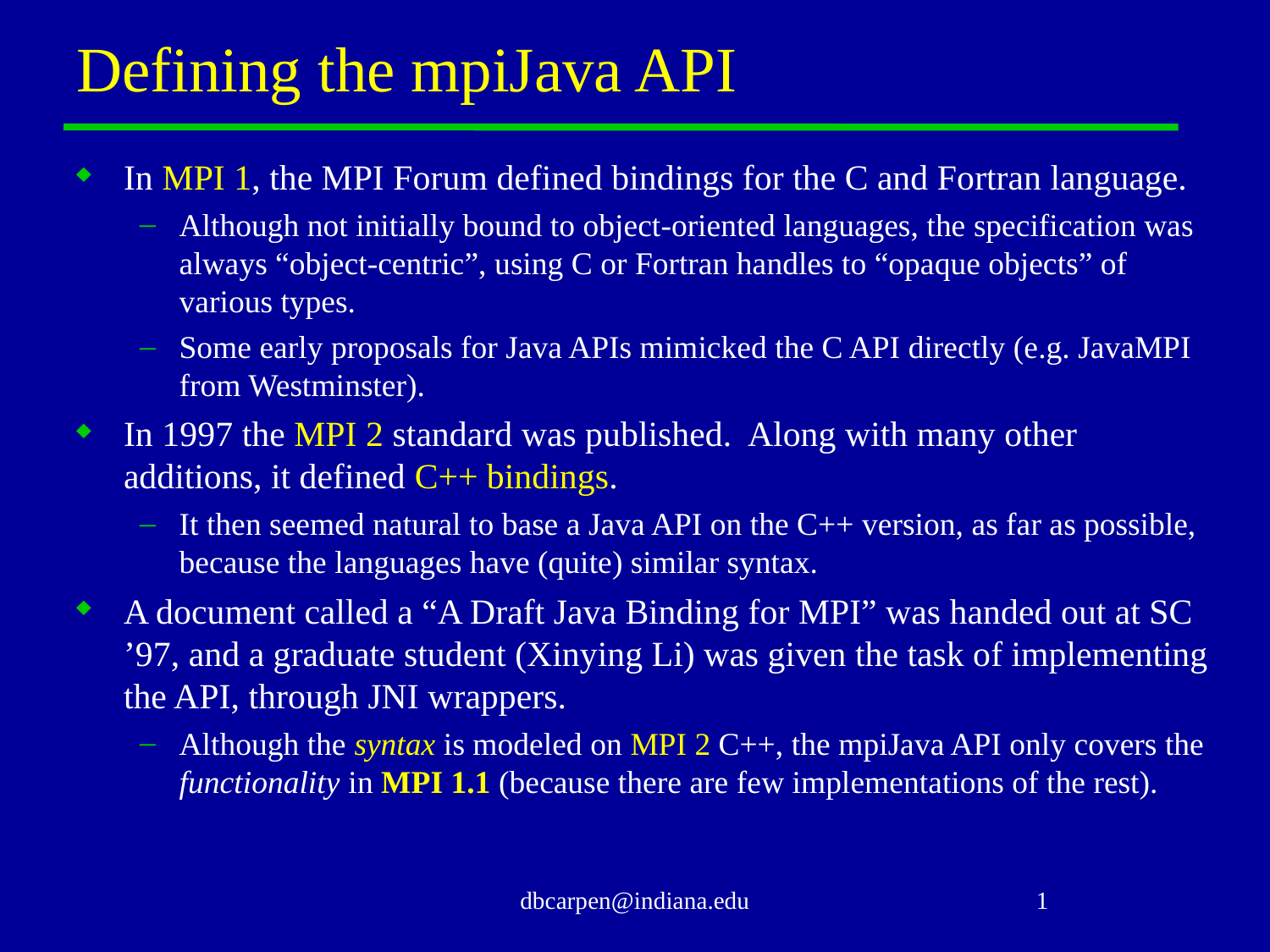

# Defining the mpiJava API
In MPI 1, the MPI Forum defined bindings for the C and Fortran language.
Although not initially bound to object-oriented languages, the specification was always “object-centric”, using C or Fortran handles to “opaque objects” of various types.
Some early proposals for Java APIs mimicked the C API directly (e.g. JavaMPI from Westminster).
In 1997 the MPI 2 standard was published.  Along with many other additions, it defined C++ bindings.
It then seemed natural to base a Java API on the C++ version, as far as possible, because the languages have (quite) similar syntax.
A document called a “A Draft Java Binding for MPI” was handed out at SC ’97, and a graduate student (Xinying Li) was given the task of implementing the API, through JNI wrappers.
Although the syntax is modeled on MPI 2 C++, the mpiJava API only covers the functionality in MPI 1.1 (because there are few implementations of the rest).